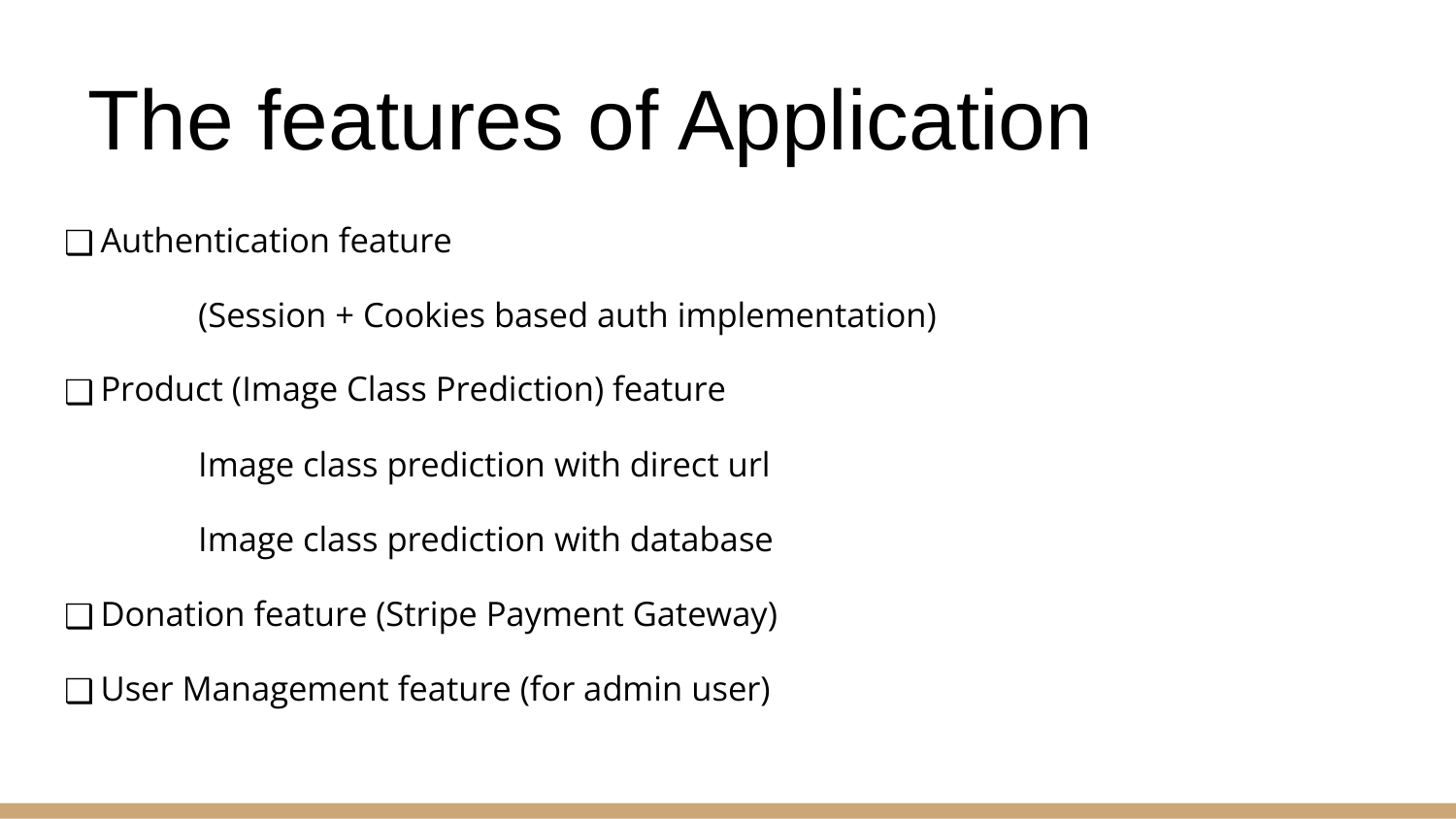

# The features of Application
 Authentication feature
	(Session + Cookies based auth implementation)
 Product (Image Class Prediction) feature
	Image class prediction with direct url
	Image class prediction with database
 Donation feature (Stripe Payment Gateway)
 User Management feature (for admin user)